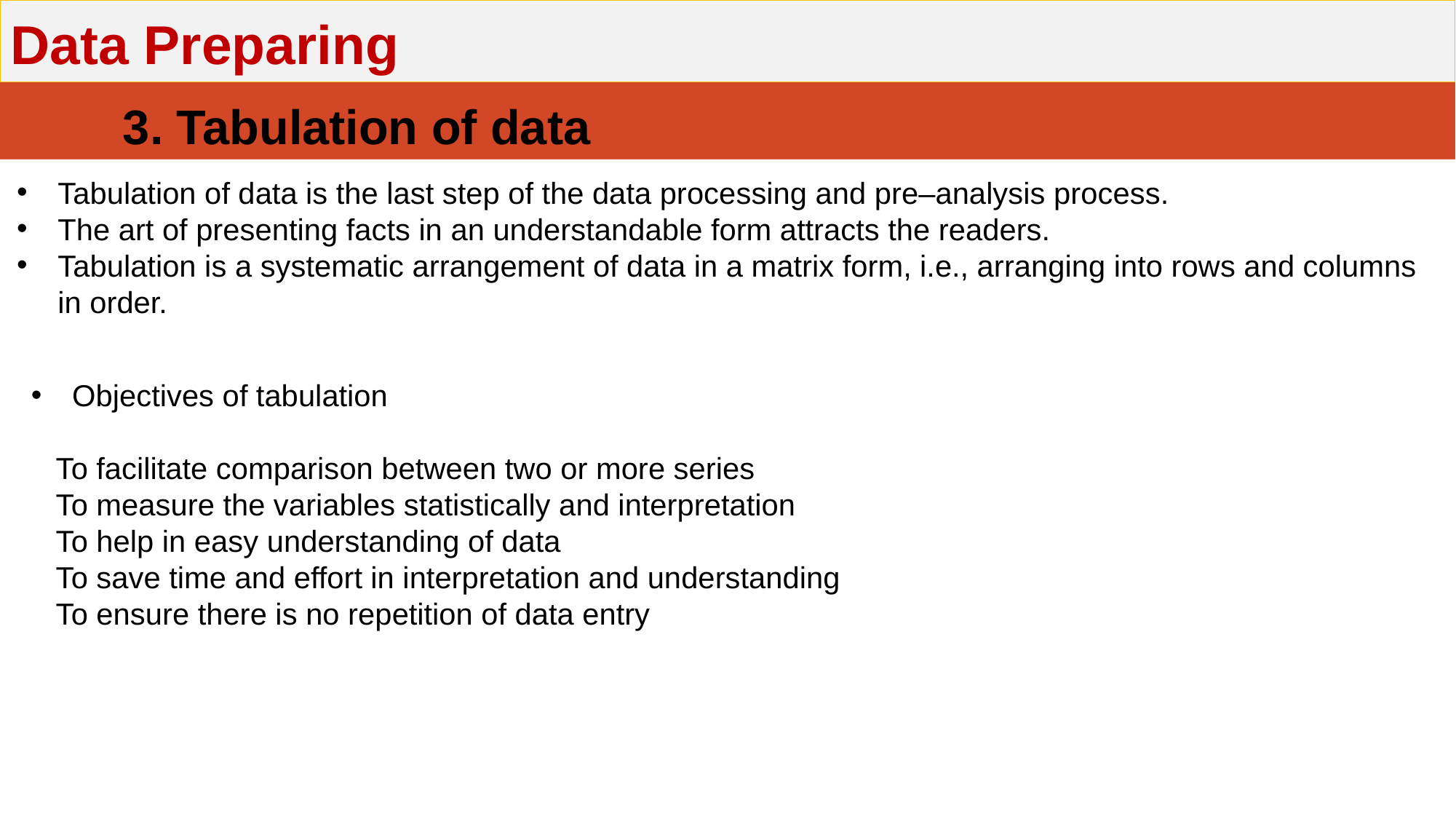

# Data Preparing
3. Tabulation of data
Tabulation of data is the last step of the data processing and pre–analysis process.
The art of presenting facts in an understandable form attracts the readers.
Tabulation is a systematic arrangement of data in a matrix form, i.e., arranging into rows and columns in order.

Objectives of tabulation

   To facilitate comparison between two or more series
   To measure the variables statistically and interpretation
   To help in easy understanding of data
   To save time and effort in interpretation and understanding
   To ensure there is no repetition of data entry